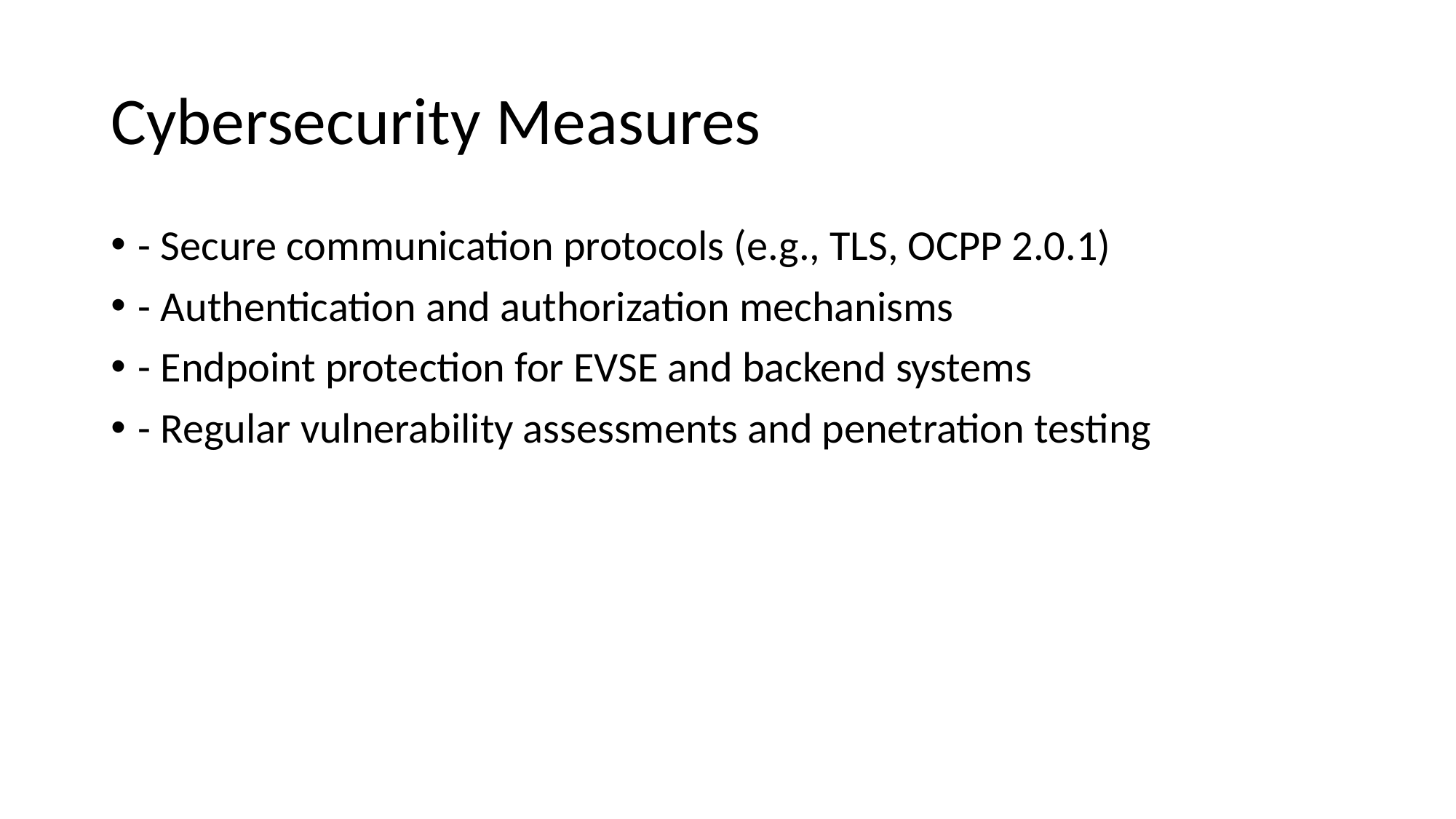

# Cybersecurity Measures
- Secure communication protocols (e.g., TLS, OCPP 2.0.1)
- Authentication and authorization mechanisms
- Endpoint protection for EVSE and backend systems
- Regular vulnerability assessments and penetration testing